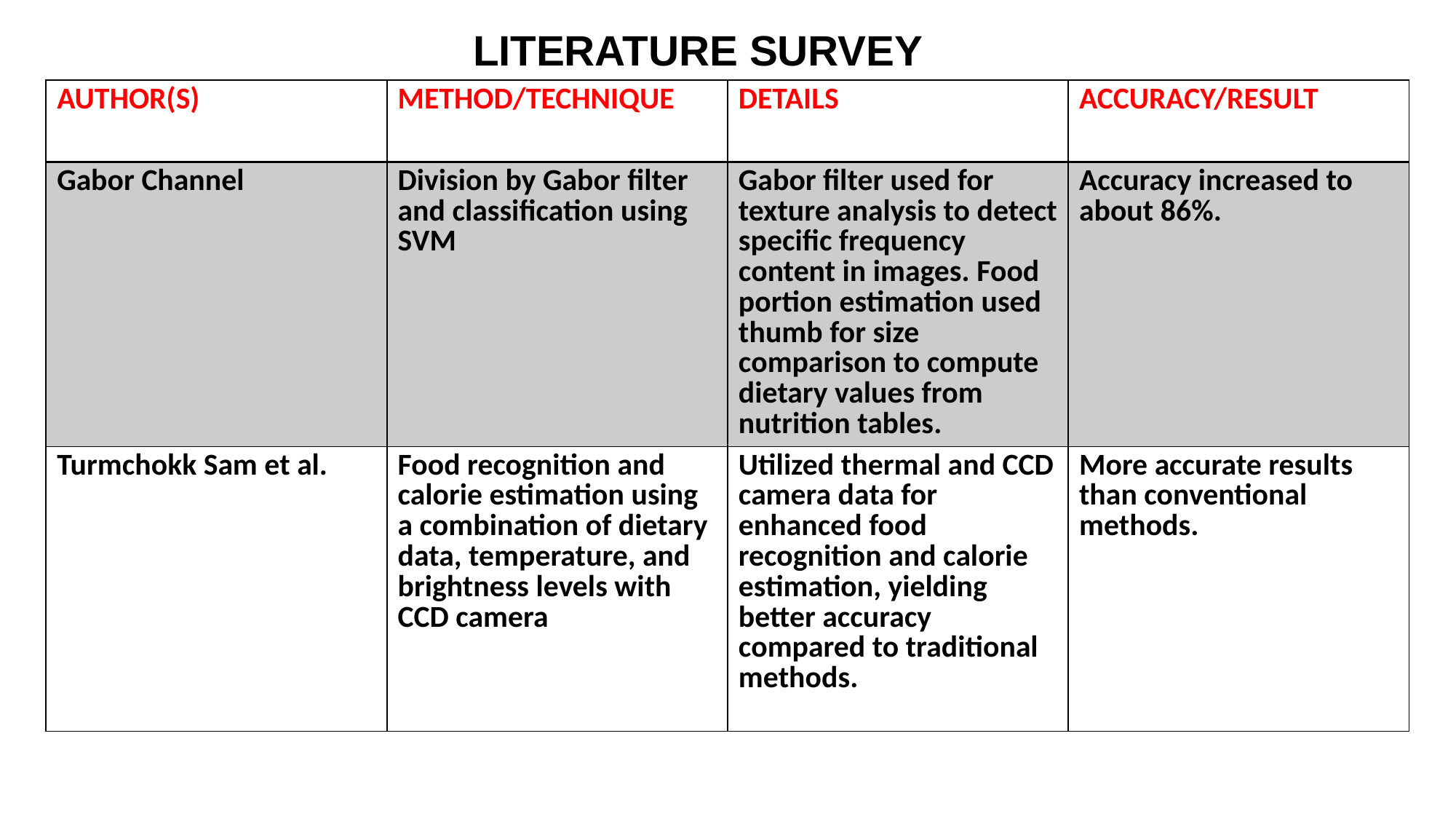

LITERATURE SURVEY
| AUTHOR(S) | METHOD/TECHNIQUE | DETAILS | ACCURACY/RESULT |
| --- | --- | --- | --- |
| Gabor Channel | Division by Gabor filter and classification using SVM | Gabor filter used for texture analysis to detect specific frequency content in images. Food portion estimation used thumb for size comparison to compute dietary values from nutrition tables. | Accuracy increased to about 86%. |
| Turmchokk Sam et al. | Food recognition and calorie estimation using a combination of dietary data, temperature, and brightness levels with CCD camera | Utilized thermal and CCD camera data for enhanced food recognition and calorie estimation, yielding better accuracy compared to traditional methods. | More accurate results than conventional methods. |